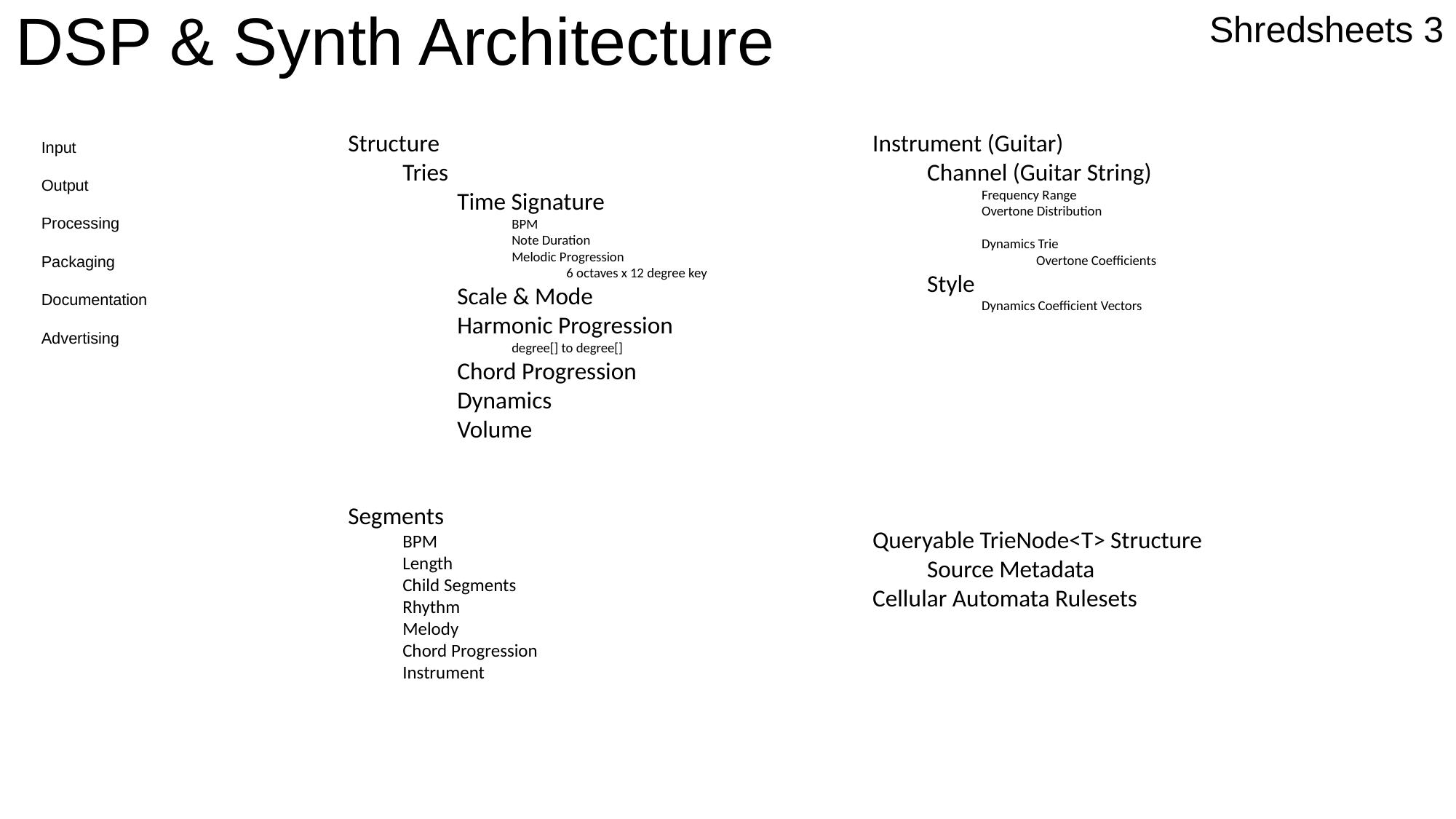

# DSP & Synth Architecture
Structure
Tries
Time Signature
BPM
Note Duration
Melodic Progression
6 octaves x 12 degree key
Scale & Mode
Harmonic Progression
degree[] to degree[]
Chord Progression
Dynamics
Volume

Segments
BPM
Length
Child Segments
Rhythm
Melody
Chord Progression
Instrument

Instrument (Guitar)
Channel (Guitar String)
Frequency Range
Overtone Distribution

Dynamics Trie
Overtone Coefficients
Style
Dynamics Coefficient Vectors

Input

Output

Processing

Packaging

Documentation

Advertising
Queryable TrieNode<T> Structure
Source Metadata
Cellular Automata Rulesets